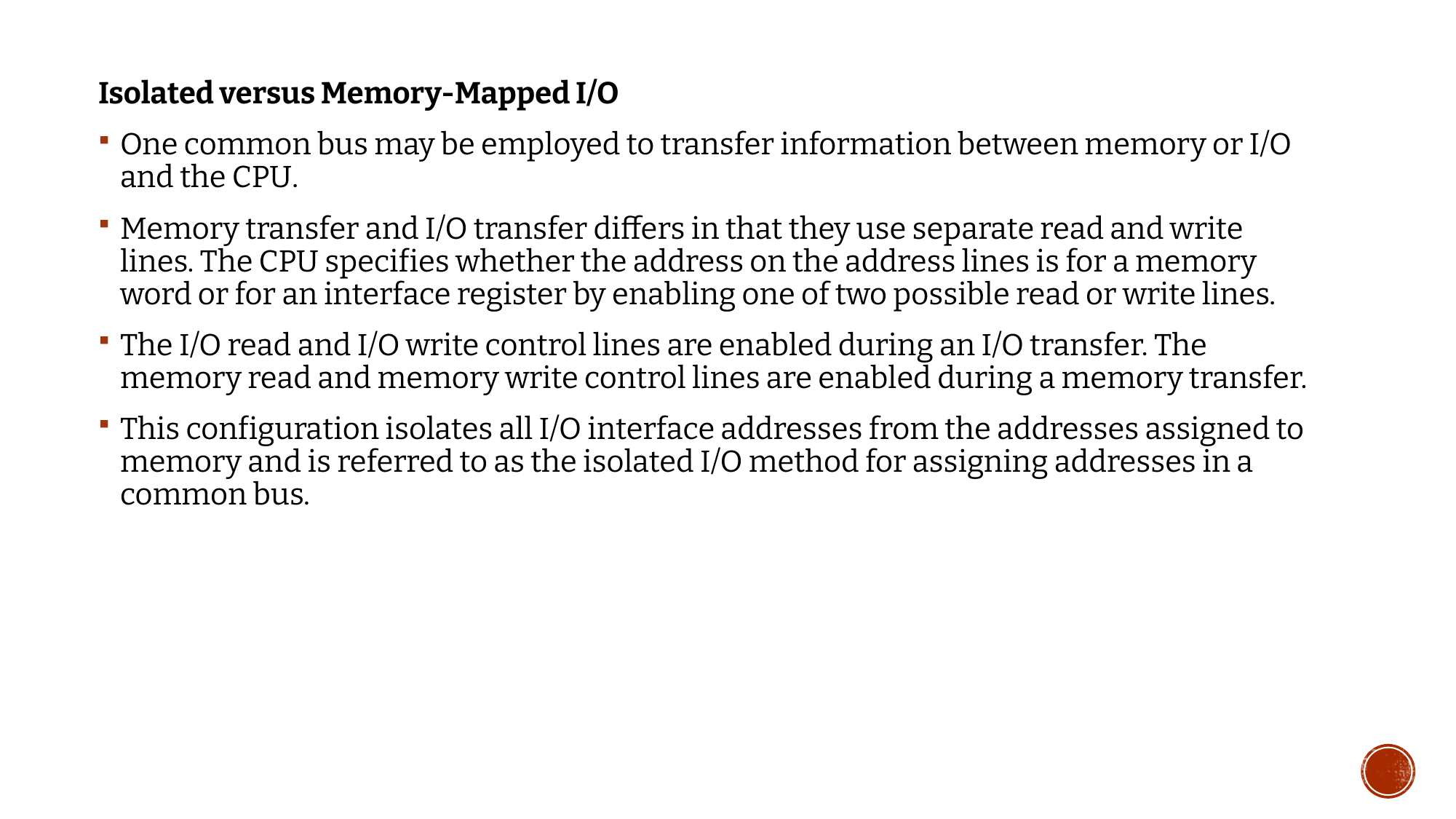

Isolated versus Memory-Mapped I/O
One common bus may be employed to transfer information between memory or I/O and the CPU.
Memory transfer and I/O transfer differs in that they use separate read and write lines. The CPU specifies whether the address on the address lines is for a memory word or for an interface register by enabling one of two possible read or write lines.
The I/O read and I/O write control lines are enabled during an I/O transfer. The memory read and memory write control lines are enabled during a memory transfer.
This configuration isolates all I/O interface addresses from the addresses assigned to memory and is referred to as the isolated I/O method for assigning addresses in a common bus.